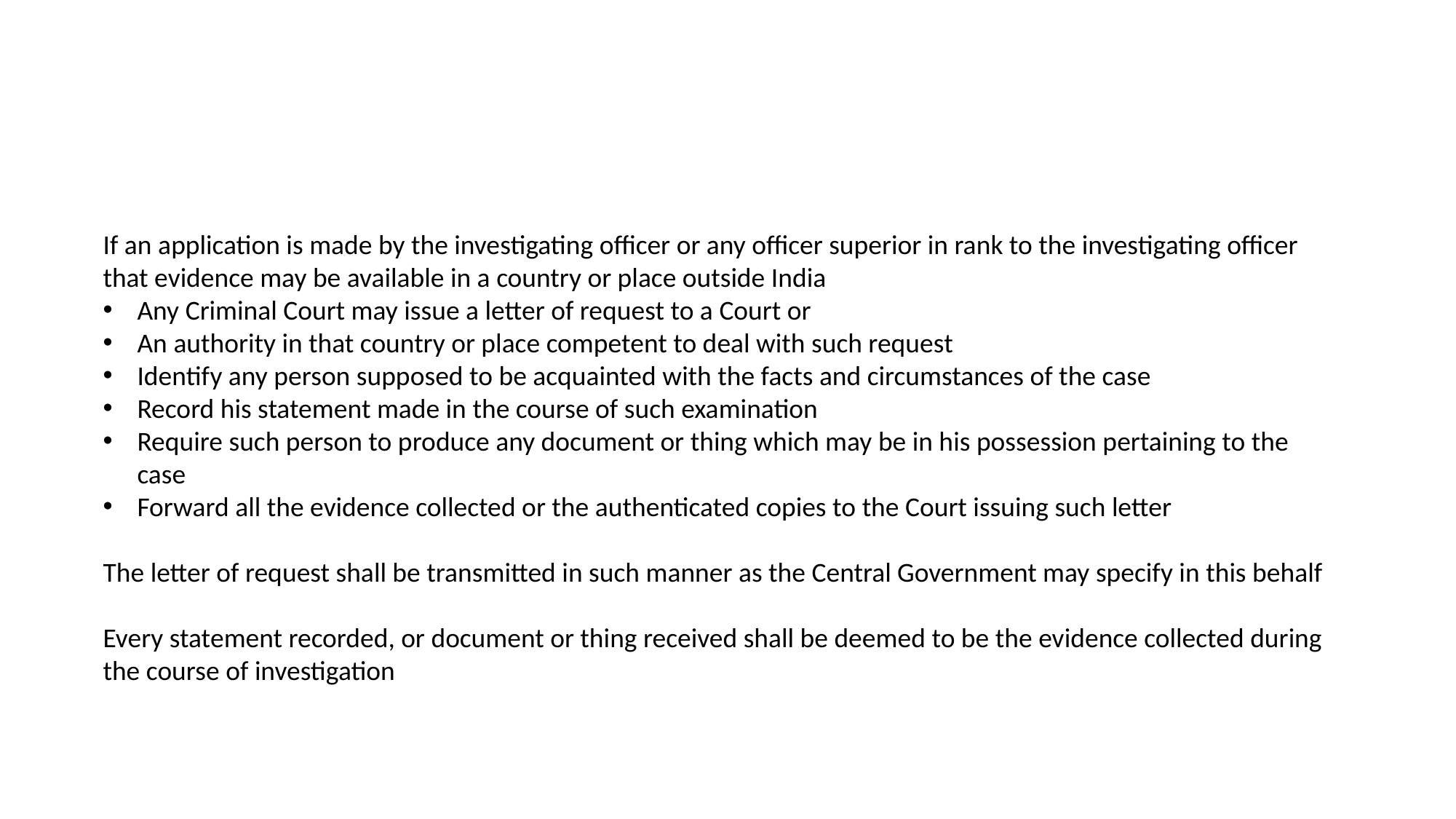

#
If an application is made by the investigating officer or any officer superior in rank to the investigating officer that evidence may be available in a country or place outside India
Any Criminal Court may issue a letter of request to a Court or
An authority in that country or place competent to deal with such request
Identify any person supposed to be acquainted with the facts and circumstances of the case
Record his statement made in the course of such examination
Require such person to produce any document or thing which may be in his possession pertaining to the case
Forward all the evidence collected or the authenticated copies to the Court issuing such letter

The letter of request shall be transmitted in such manner as the Central Government may specify in this behalf

Every statement recorded, or document or thing received shall be deemed to be the evidence collected during the course of investigation